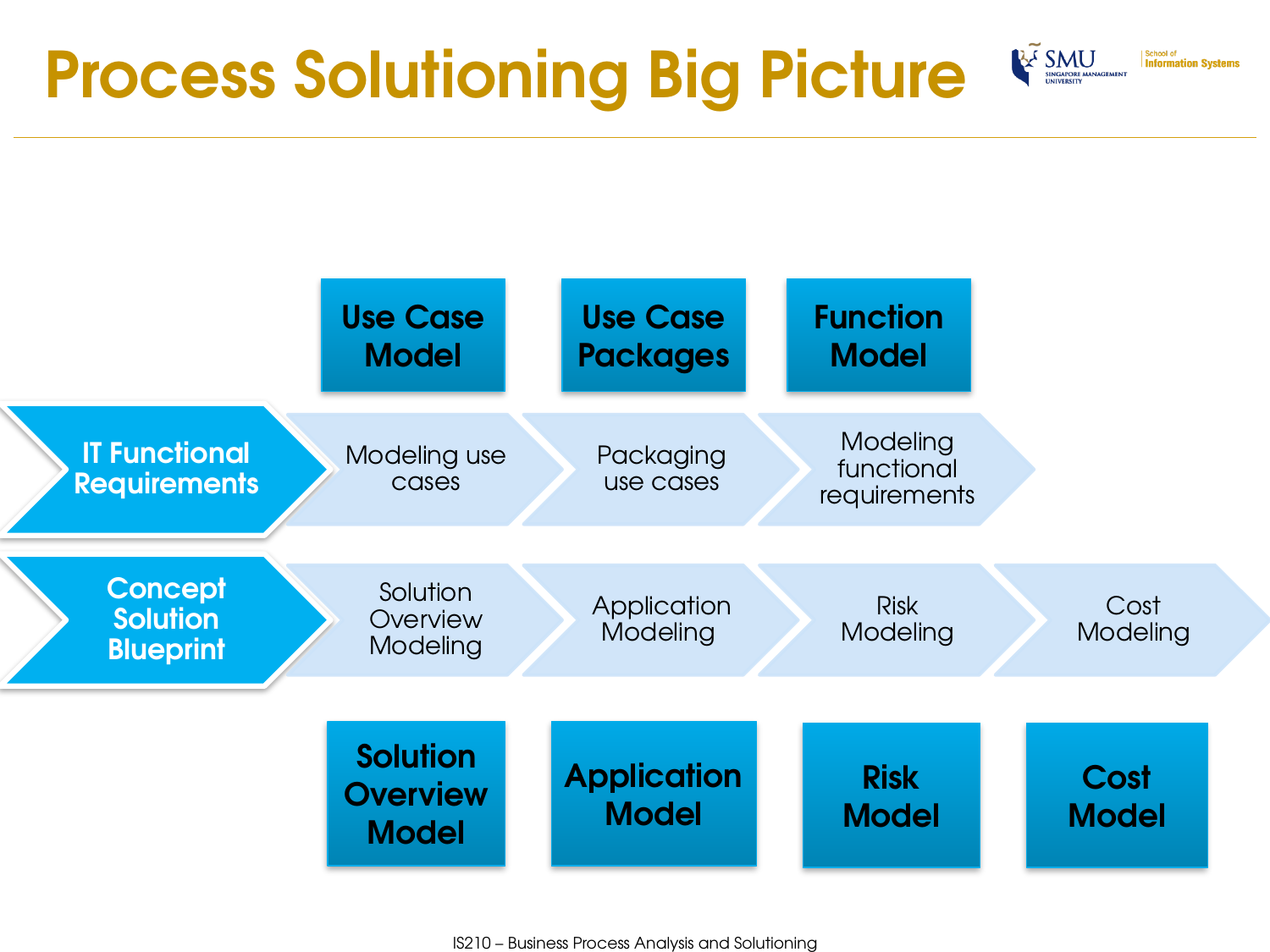

# Process Solutioning Big Picture
IT Functional Requirements
Modeling use cases
Packaging use cases
Modeling functional requirements
Concept Solution Blueprint
Solution Overview Modeling
Application Modeling
Risk Modeling
Cost Modeling
Function Model
Use Case Model
Use Case Packages
Solution Overview Model
Application Model
Risk Model
Cost Model